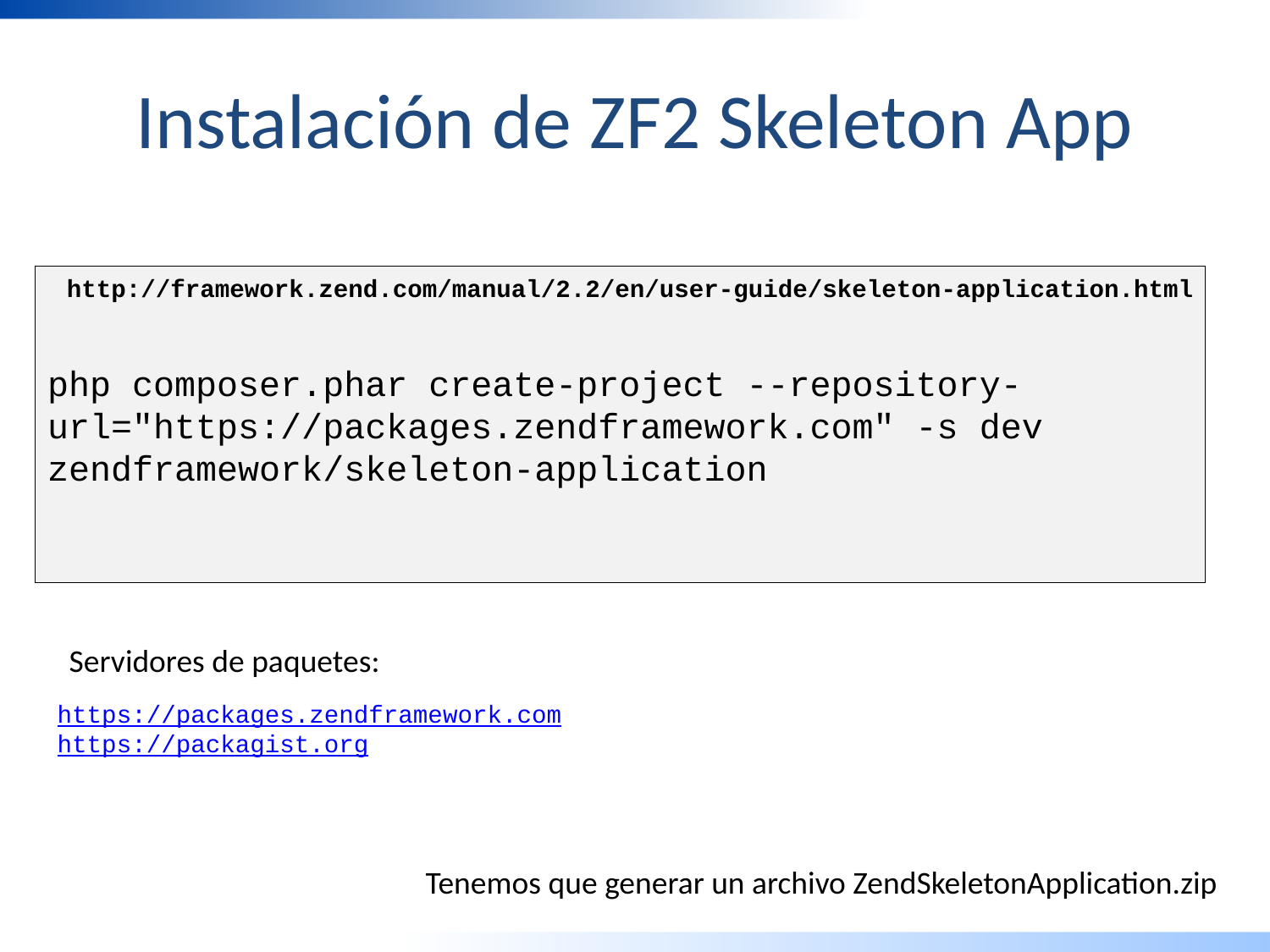

# Instalación de ZF2 Skeleton App
http://framework.zend.com/manual/2.2/en/user-guide/skeleton-application.html

php composer.phar create-project --repository-url="https://packages.zendframework.com" -s dev zendframework/skeleton-application

Servidores de paquetes:
https://packages.zendframework.com
https://packagist.org
Tenemos que generar un archivo ZendSkeletonApplication.zip